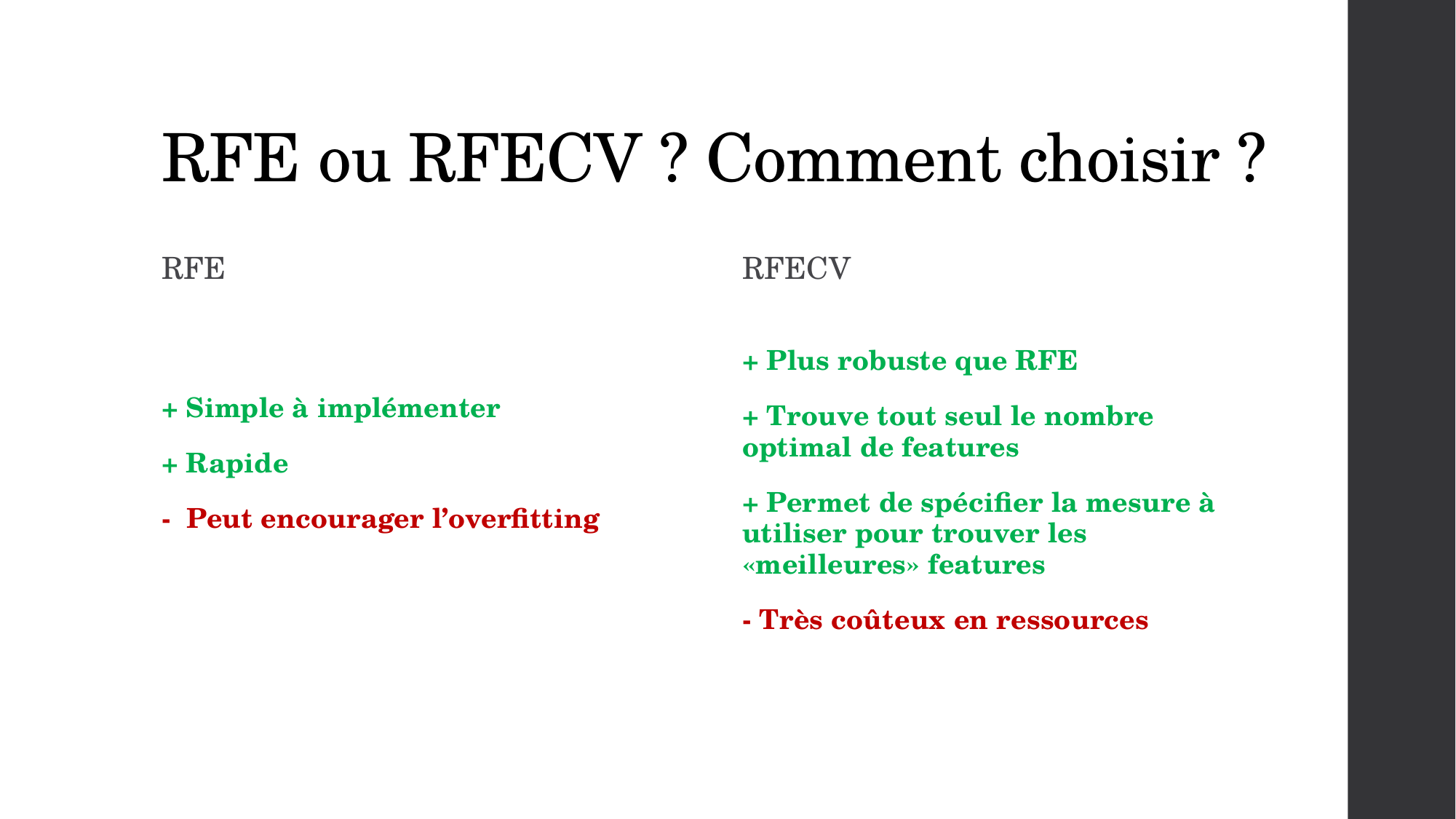

# RFE ou RFECV ? Comment choisir ?
RFE
RFECV
+ Plus robuste que RFE
+ Trouve tout seul le nombre optimal de features
+ Permet de spécifier la mesure à utiliser pour trouver les «meilleures» features
- Très coûteux en ressources
+ Simple à implémenter
+ Rapide
-  Peut encourager l’overfitting